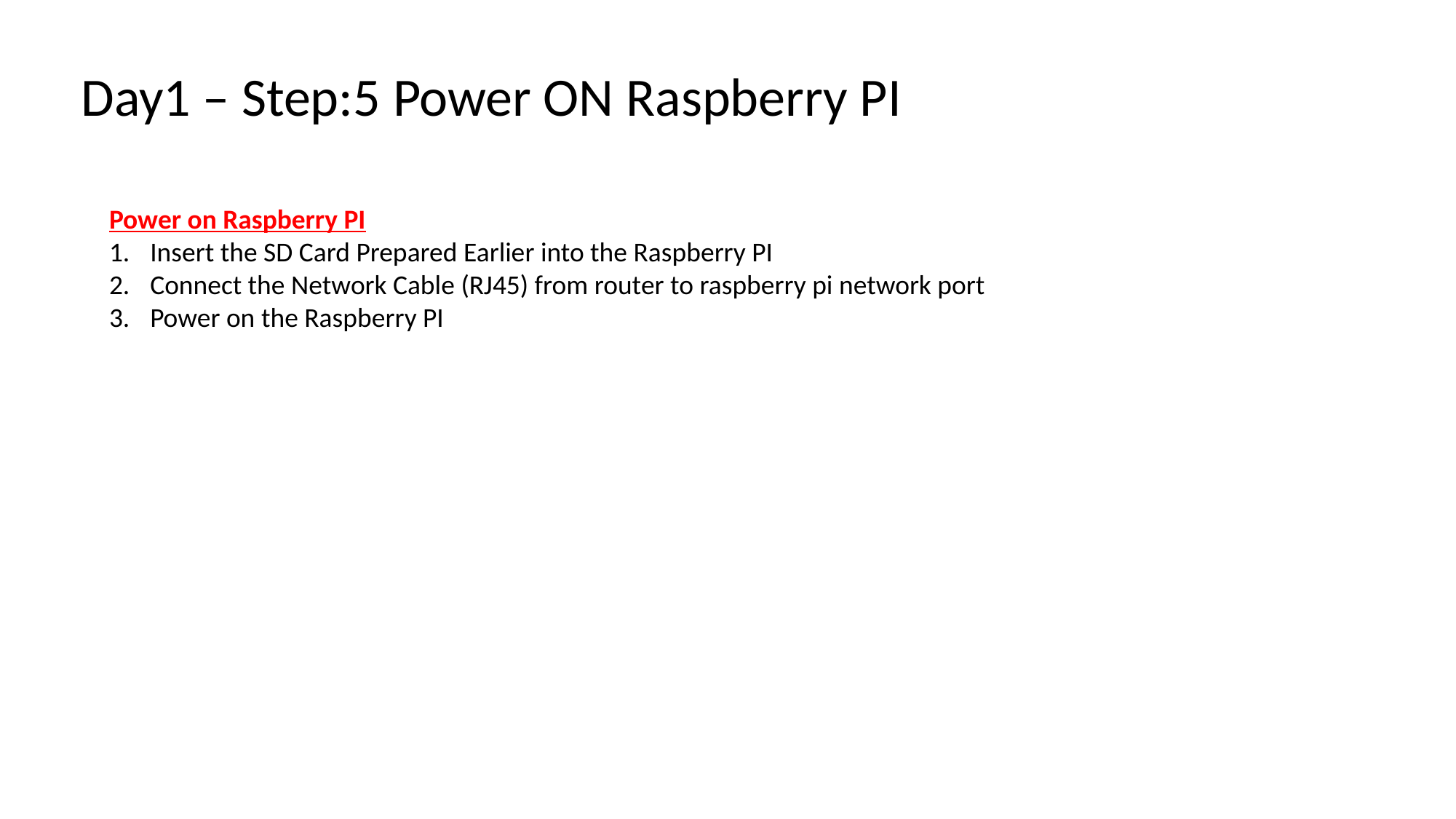

# Day1 – Step:5 Power ON Raspberry PI
Power on Raspberry PI
Insert the SD Card Prepared Earlier into the Raspberry PI
Connect the Network Cable (RJ45) from router to raspberry pi network port
Power on the Raspberry PI